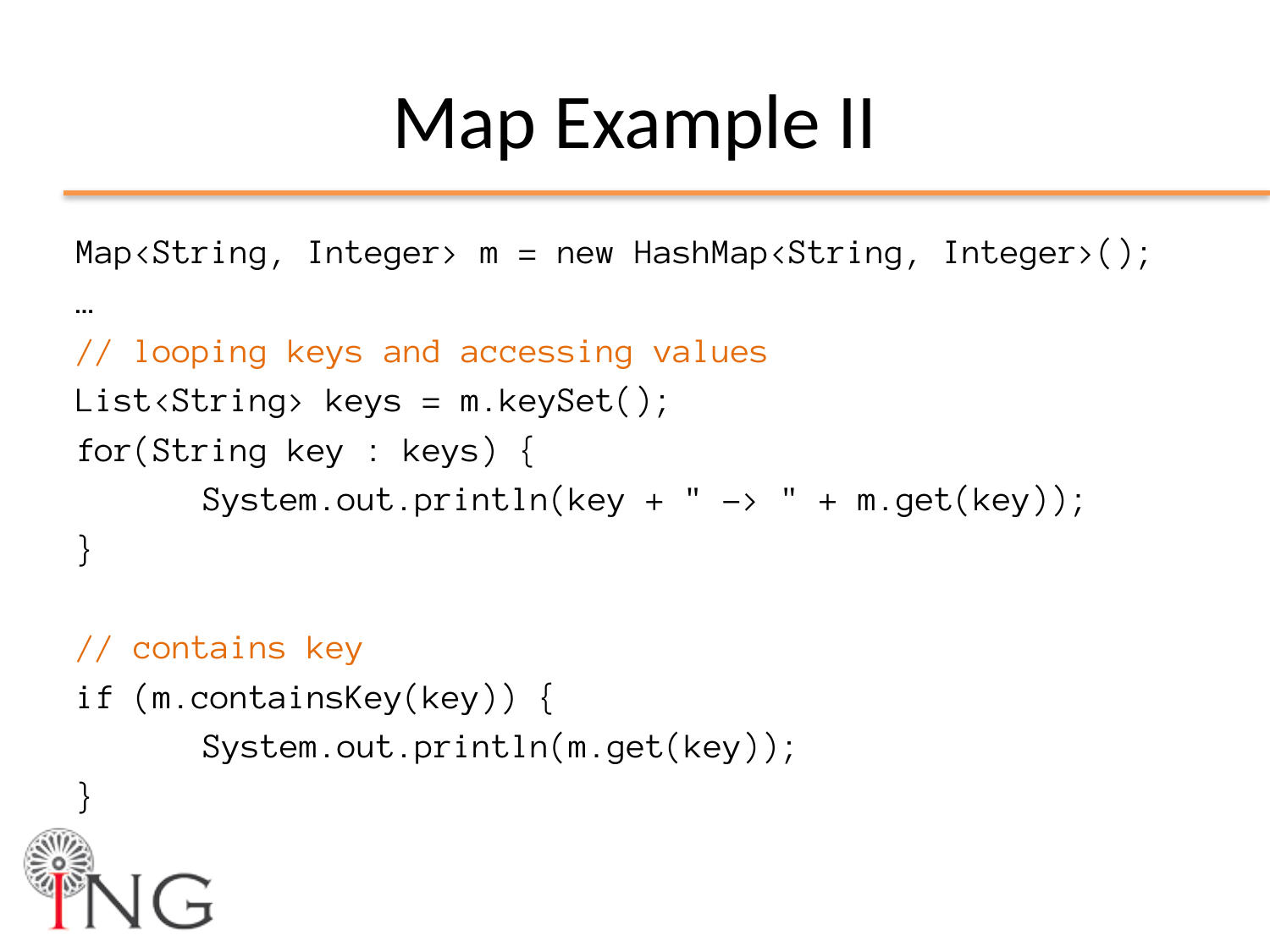

# Map Example II
Map<String, Integer> m = new HashMap<String, Integer>();
…
// looping keys and accessing values
List<String> keys = m.keySet();
for(String key : keys) {
	System.out.println(key + " -> " + m.get(key));
}

// contains key
if (m.containsKey(key)) {
	System.out.println(m.get(key));
}